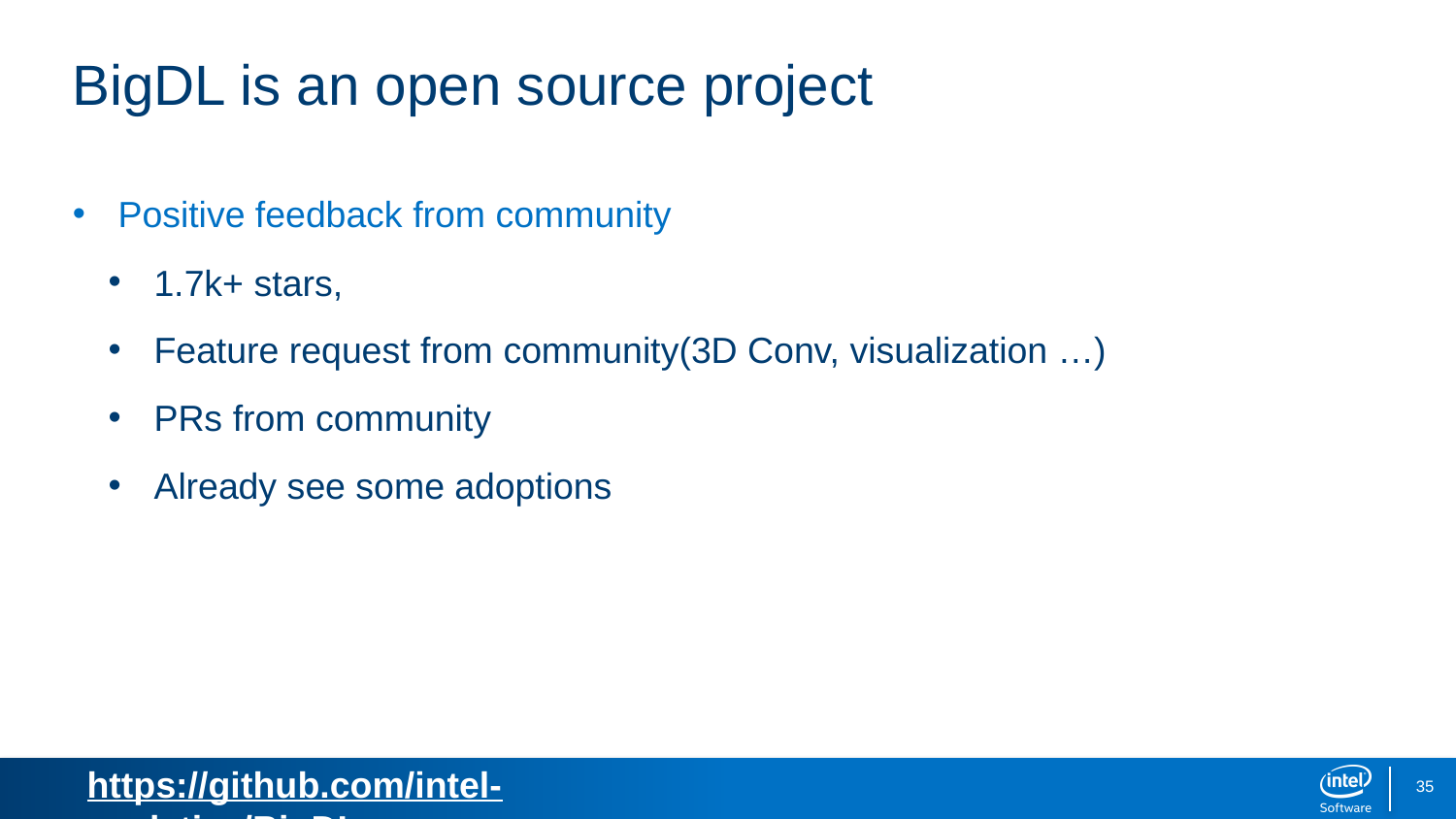

# BigDL is an open source project
Positive feedback from community
1.7k+ stars,
Feature request from community(3D Conv, visualization …)
PRs from community
Already see some adoptions
35